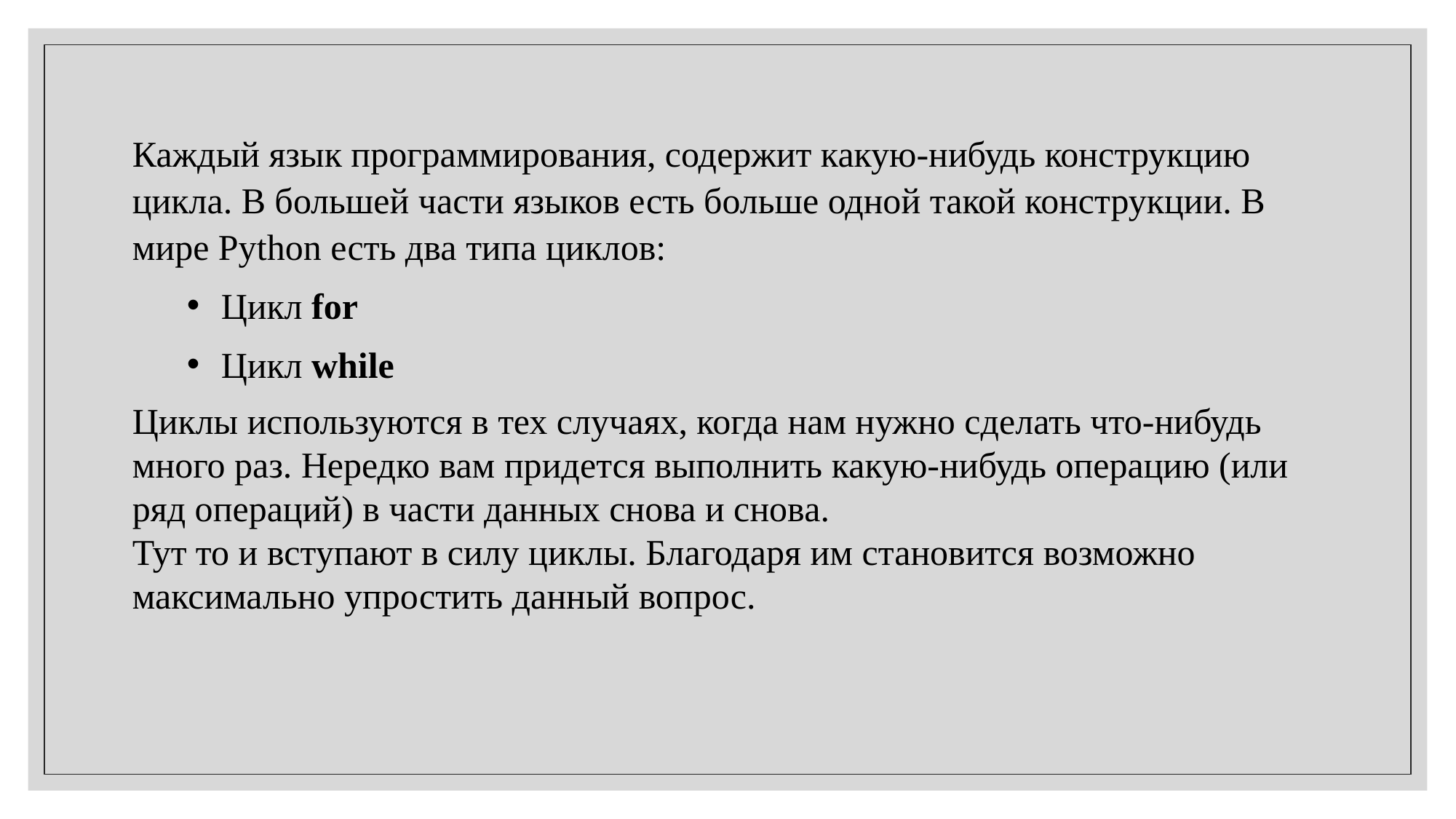

Каждый язык программирования, содержит какую-нибудь конструкцию цикла. В большей части языков есть больше одной такой конструкции. В мире Python есть два типа циклов:
Цикл for
Цикл while
Циклы используются в тех случаях, когда нам нужно сделать что-нибудь много раз. Нередко вам придется выполнить какую-нибудь операцию (или ряд операций) в части данных снова и снова.
Тут то и вступают в силу циклы. Благодаря им становится возможно максимально упростить данный вопрос.